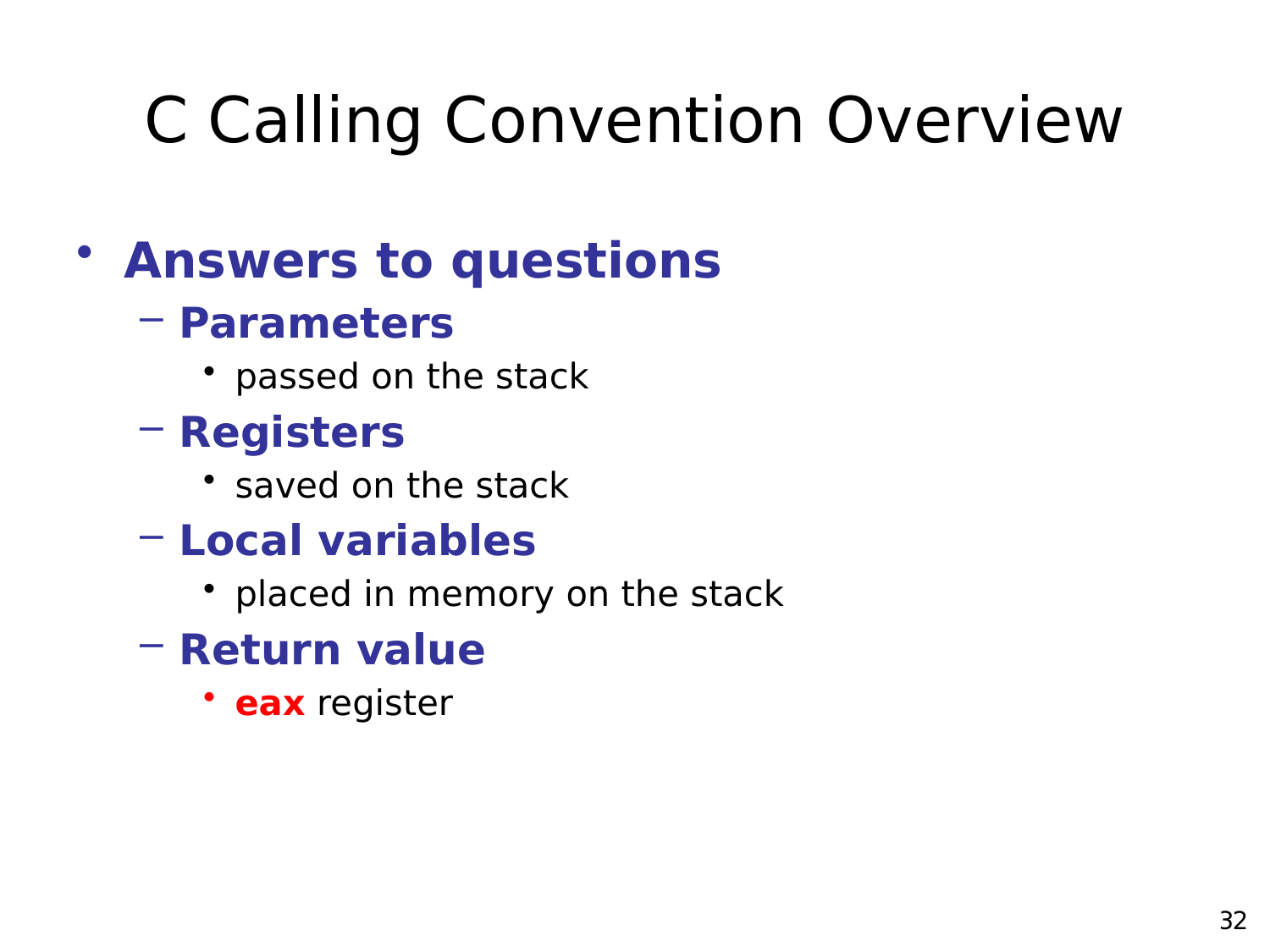

# C Calling Convention Overview
Answers to questions
Parameters
passed on the stack
Registers
saved on the stack
Local variables
placed in memory on the stack
Return value
eax register